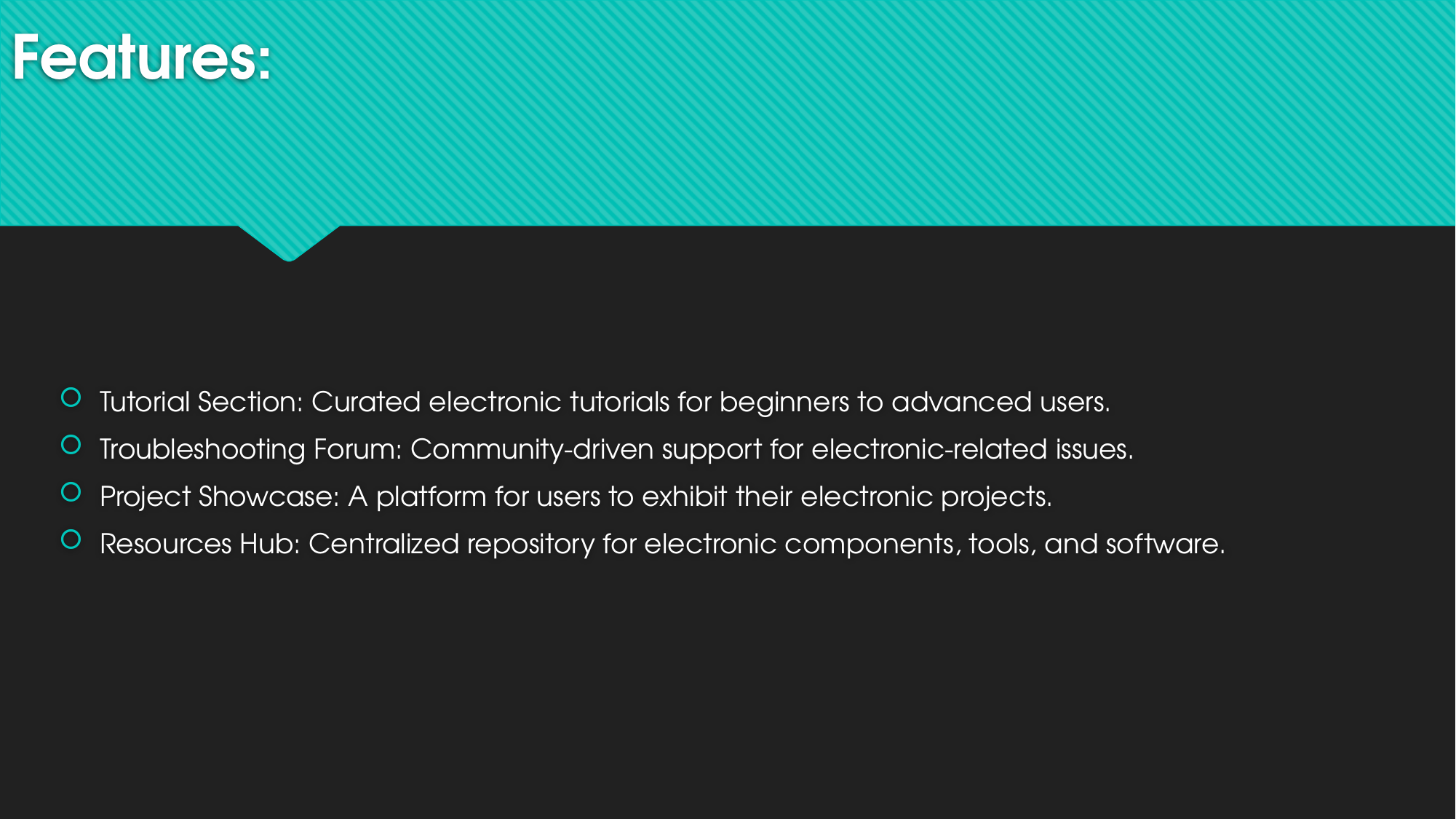

# Features:
Tutorial Section: Curated electronic tutorials for beginners to advanced users.
Troubleshooting Forum: Community-driven support for electronic-related issues.
Project Showcase: A platform for users to exhibit their electronic projects.
Resources Hub: Centralized repository for electronic components, tools, and software.